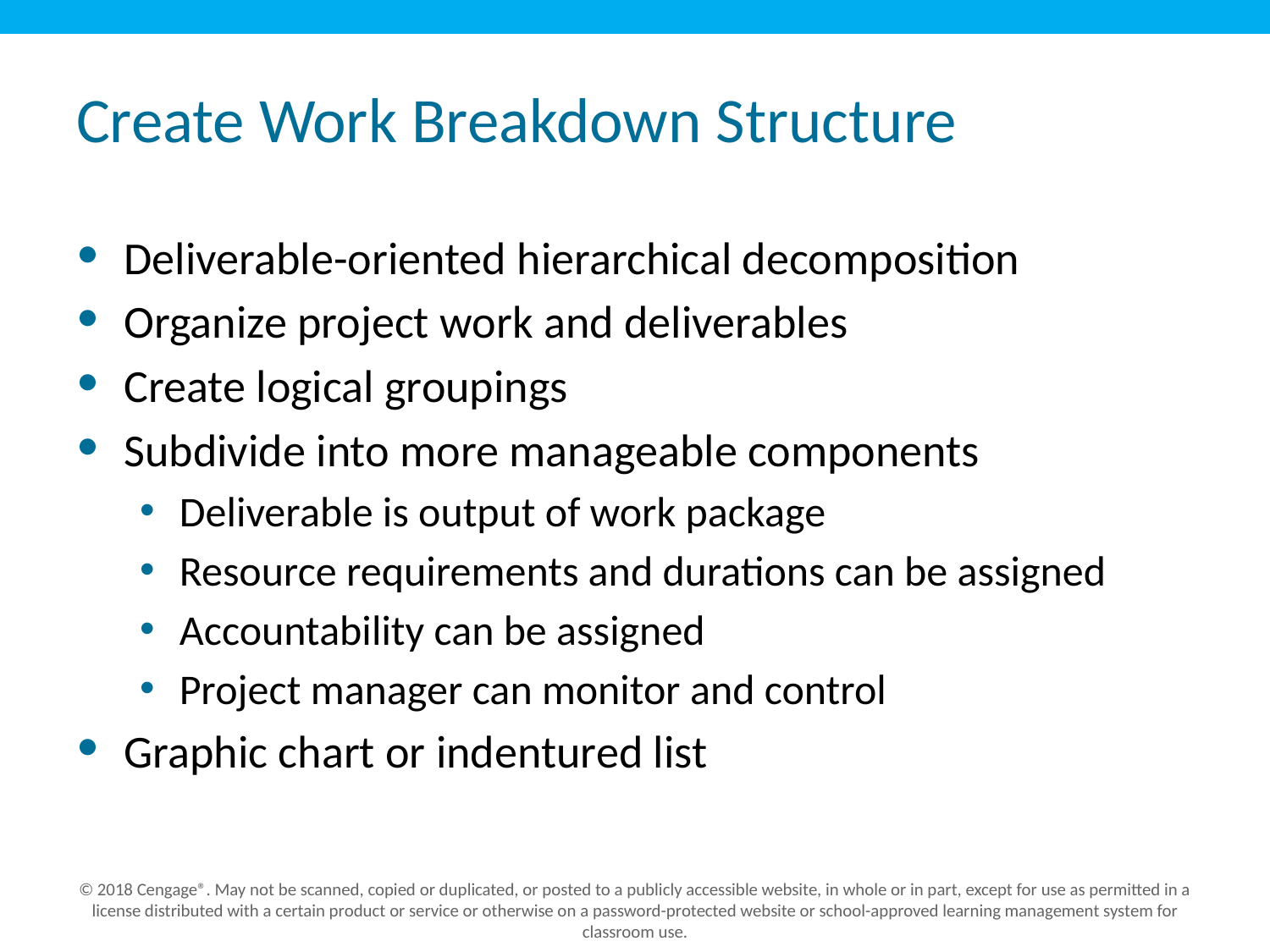

# Create Work Breakdown Structure
Deliverable-oriented hierarchical decomposition
Organize project work and deliverables
Create logical groupings
Subdivide into more manageable components
Deliverable is output of work package
Resource requirements and durations can be assigned
Accountability can be assigned
Project manager can monitor and control
Graphic chart or indentured list